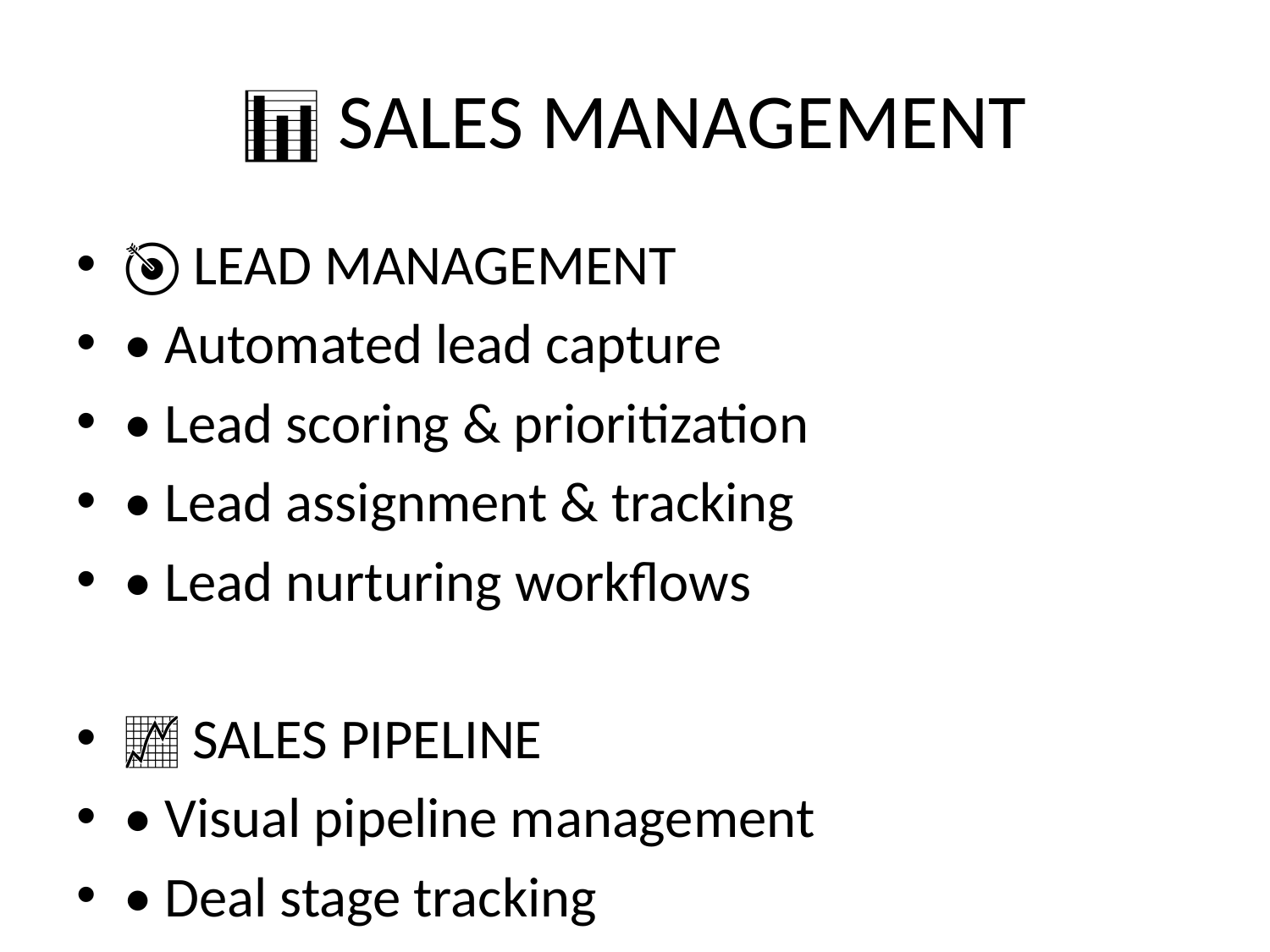

# 📊 SALES MANAGEMENT
🎯 LEAD MANAGEMENT
• Automated lead capture
• Lead scoring & prioritization
• Lead assignment & tracking
• Lead nurturing workflows

📈 SALES PIPELINE
• Visual pipeline management
• Deal stage tracking
• Win/loss analysis
• Sales forecasting

👥 CUSTOMER MANAGEMENT
• 360° customer view
• Communication history
• Customer segmentation
• Relationship scoring

🌍 GLOBAL SALES
• Multi-currency deals
• International client support
• Local business practices
• Global market insights